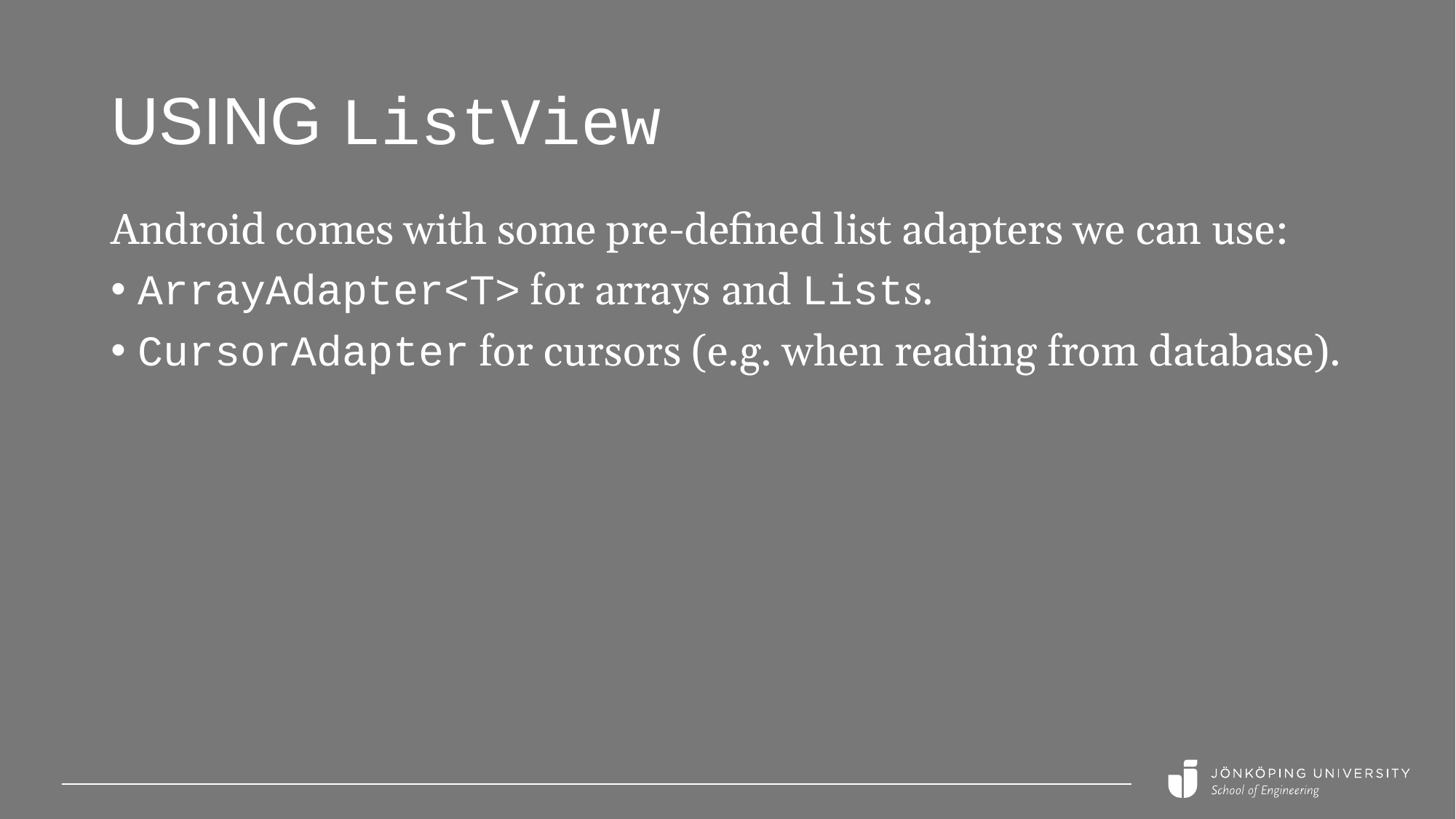

# USING ListView
Android comes with some pre-defined list adapters we can use:
ArrayAdapter<T> for arrays and Lists.
CursorAdapter for cursors (e.g. when reading from database).